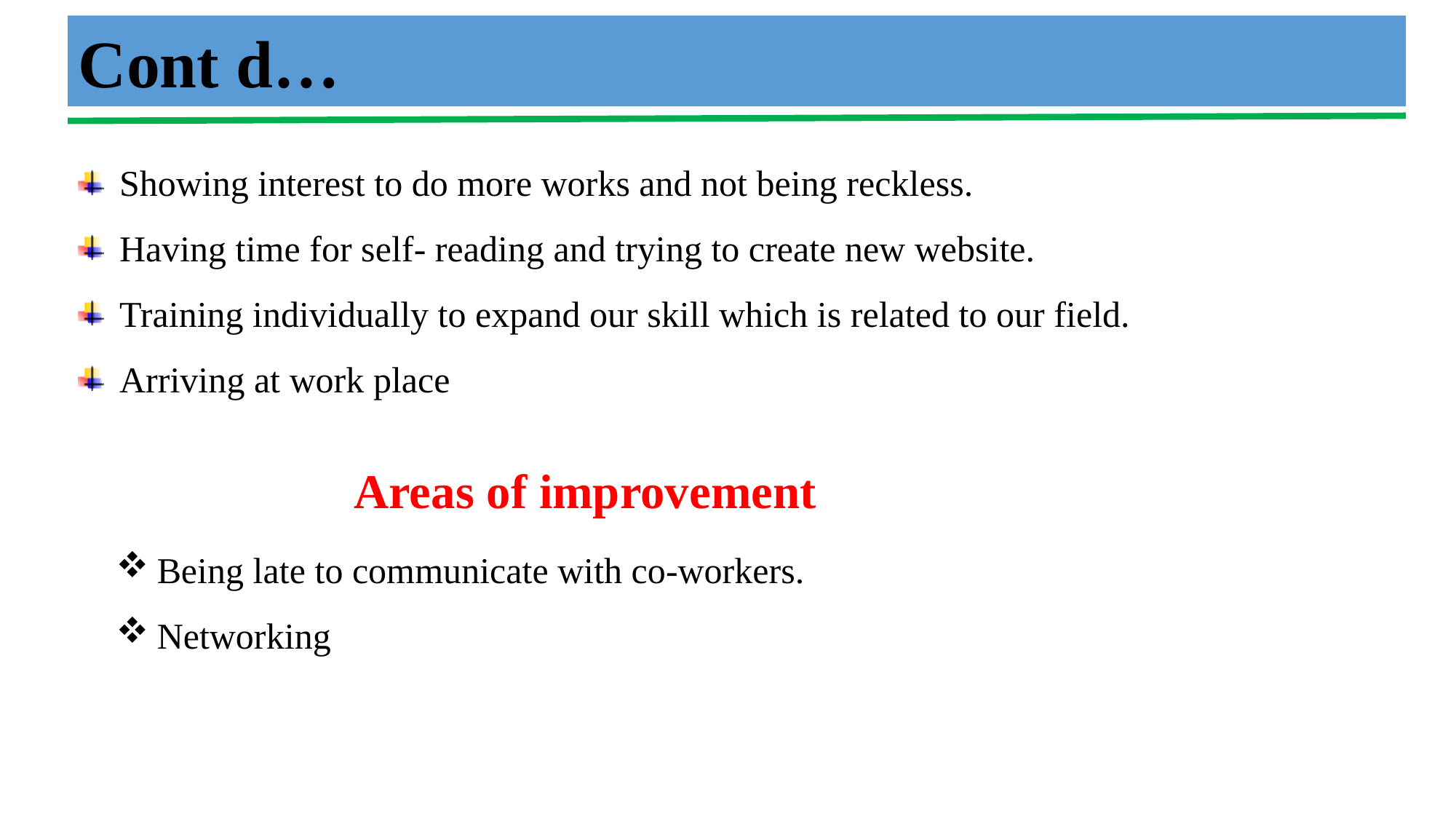

Cont d…
Showing interest to do more works and not being reckless.
Having time for self- reading and trying to create new website.
Training individually to expand our skill which is related to our field.
Arriving at work place
		Areas of improvement
Being late to communicate with co-workers.
Networking